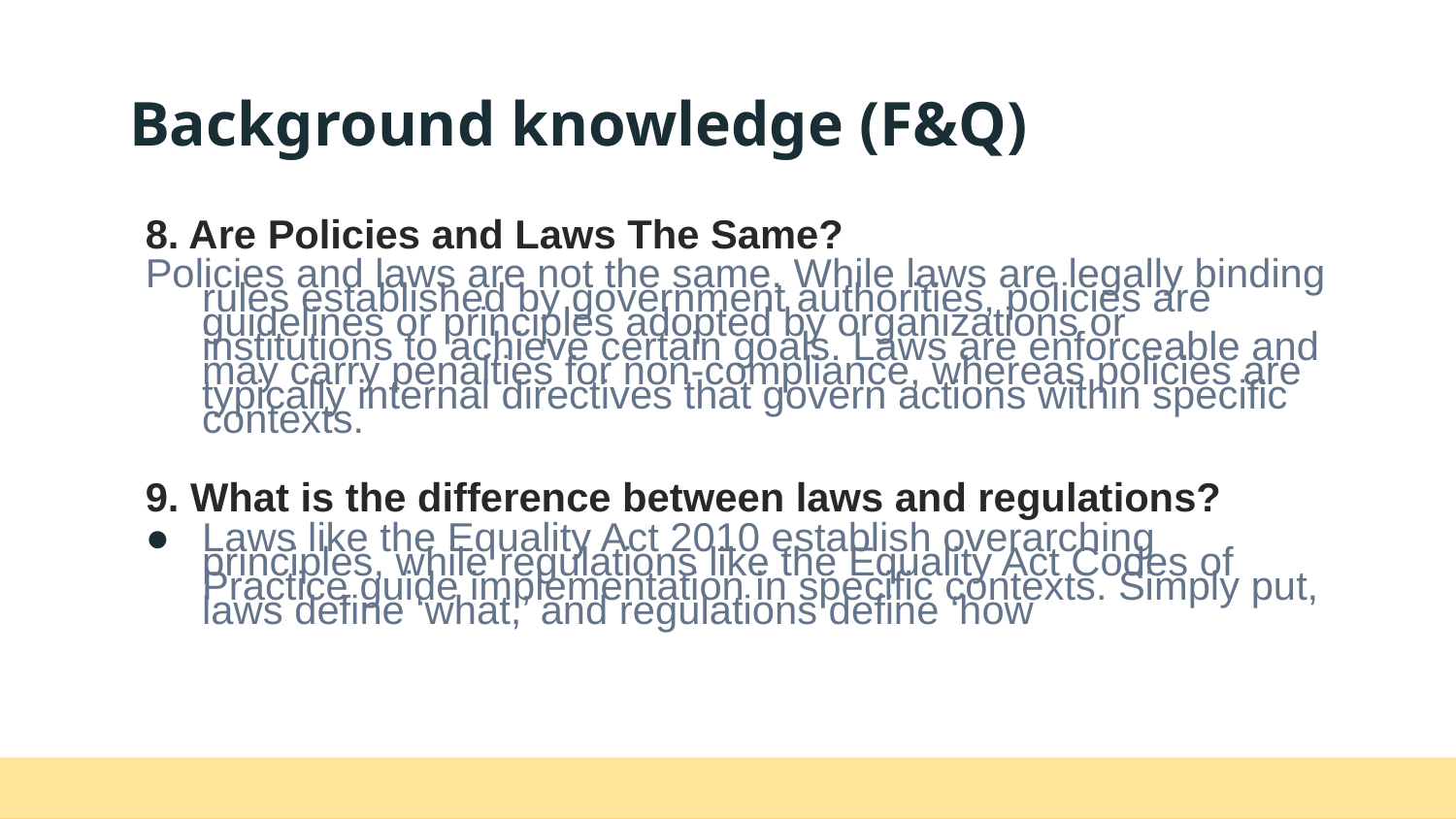

# Background knowledge (F&Q)
8. Are Policies and Laws The Same?
Policies and laws are not the same. While laws are legally binding rules established by government authorities, policies are guidelines or principles adopted by organizations or institutions to achieve certain goals. Laws are enforceable and may carry penalties for non-compliance, whereas policies are typically internal directives that govern actions within specific contexts.
9. What is the difference between laws and regulations?
Laws like the Equality Act 2010 establish overarching principles, while regulations like the Equality Act Codes of Practice guide implementation in specific contexts. Simply put, laws define ‘what,’ and regulations define ‘how